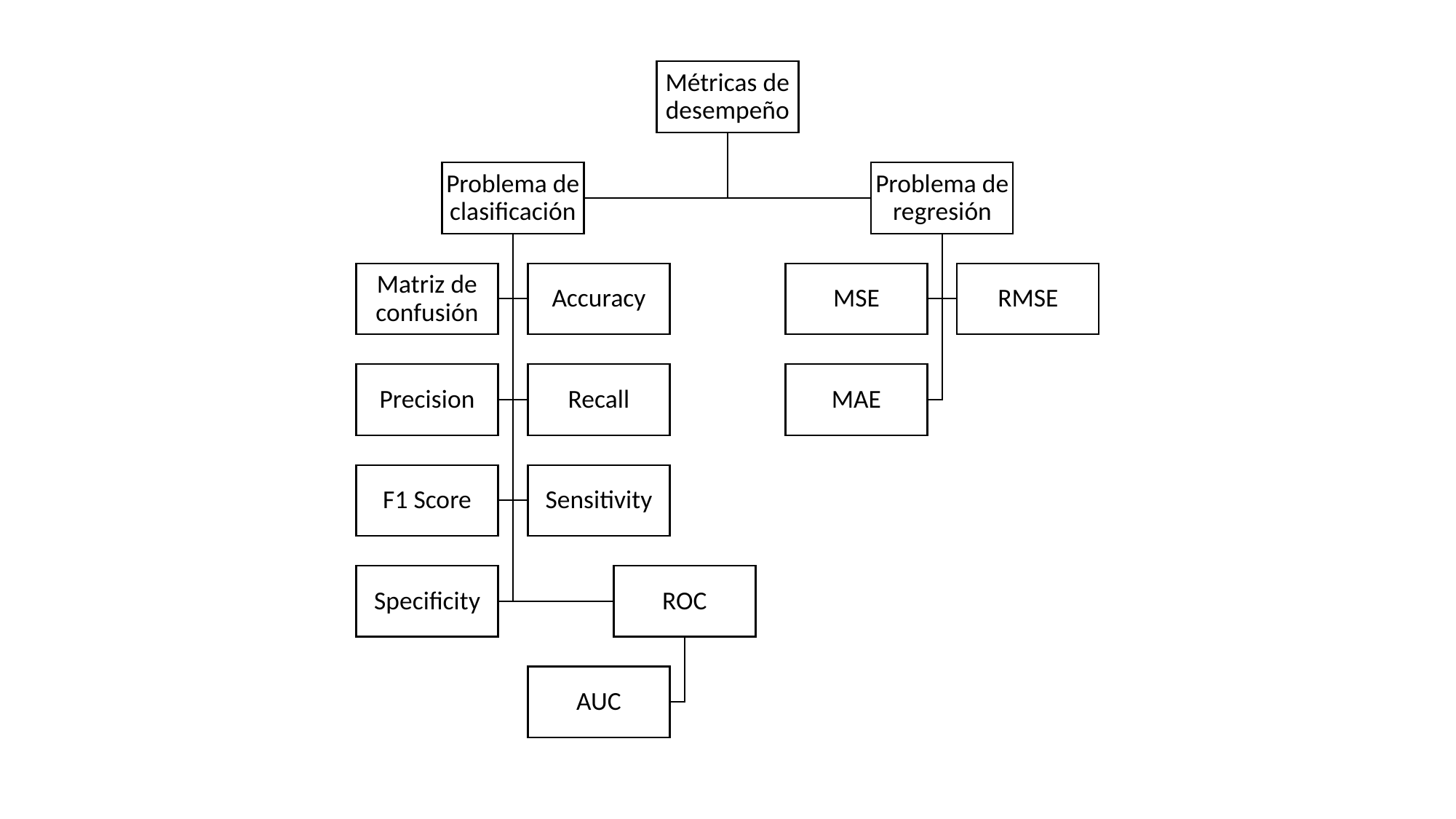

Métricas de desempeño
Problema de clasificación
Matriz de confusión
Accuracy
Precision
Recall
F1 Score
Sensitivity
Specificity
ROC
AUC
Problema de regresión
MSE
RMSE
MAE